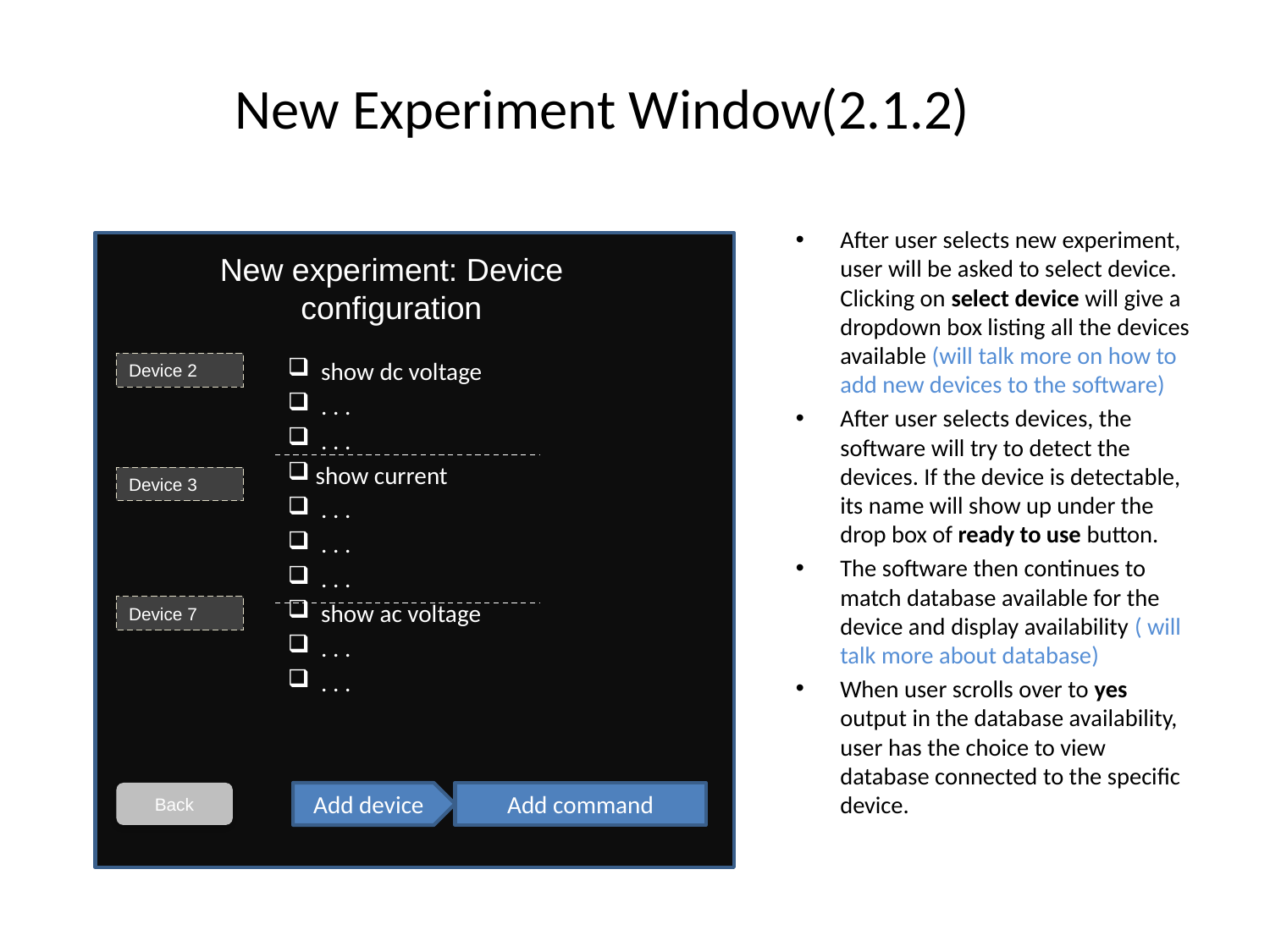

# New Experiment Window(2.1.2)
After user selects new experiment, user will be asked to select device. Clicking on select device will give a dropdown box listing all the devices available (will talk more on how to add new devices to the software)
After user selects devices, the software will try to detect the devices. If the device is detectable, its name will show up under the drop box of ready to use button.
The software then continues to match database available for the device and display availability ( will talk more about database)
When user scrolls over to yes output in the database availability, user has the choice to view database connected to the specific device.

New experiment: Device configuration
  show dc voltage
  . . .
  . . .
 show current
  . . .
  . . .
  . . .
  show ac voltage
  . . .
  . . .
Device 2
Device 3
Device 7
Back
Add device
Add command